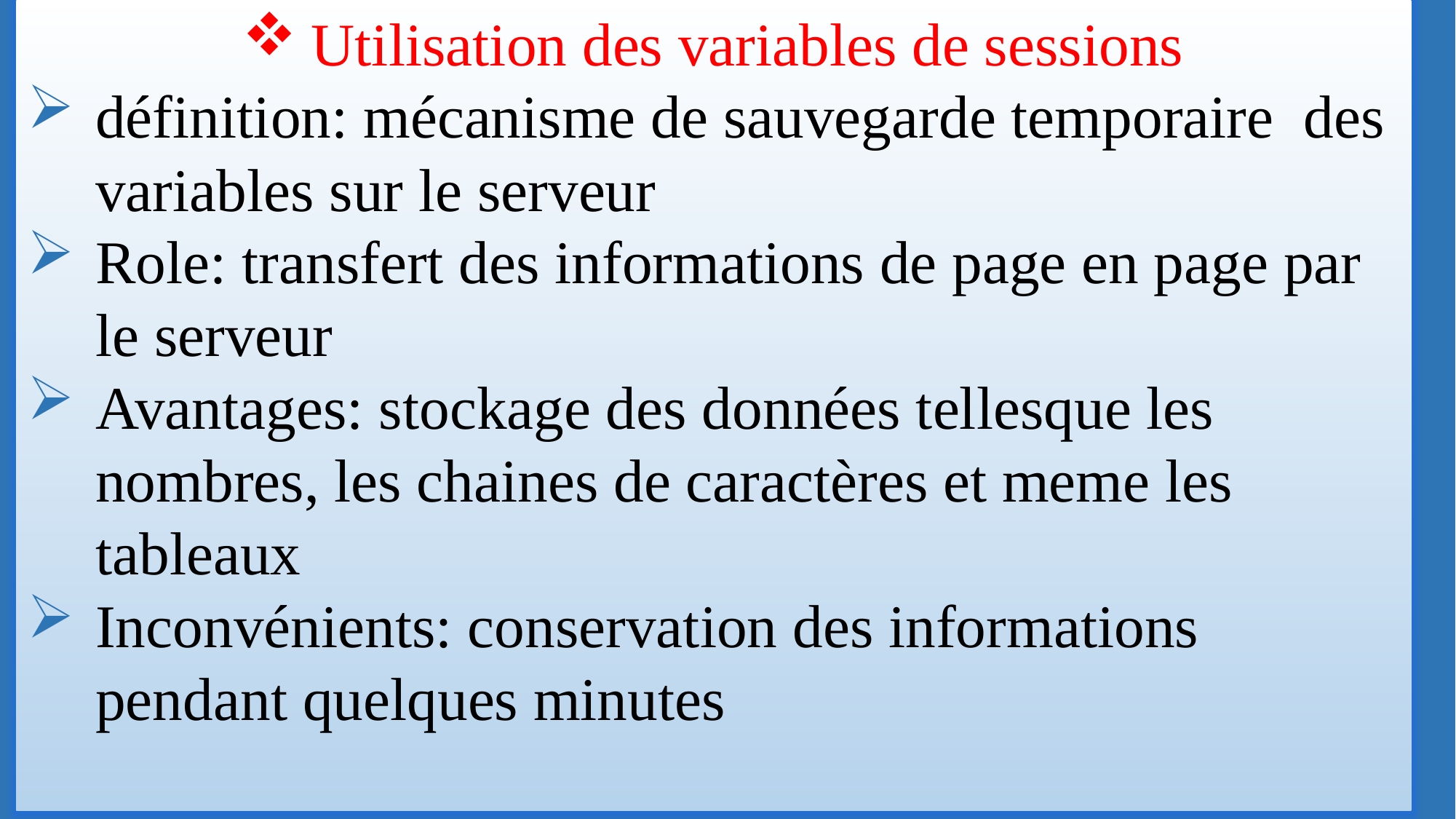

Utilisation des variables de sessions
définition: mécanisme de sauvegarde temporaire  des variables sur le serveur
Role: transfert des informations de page en page par le serveur
Avantages: stockage des données tellesque les nombres, les chaines de caractères et meme les tableaux
Inconvénients: conservation des informations pendant quelques minutes

5